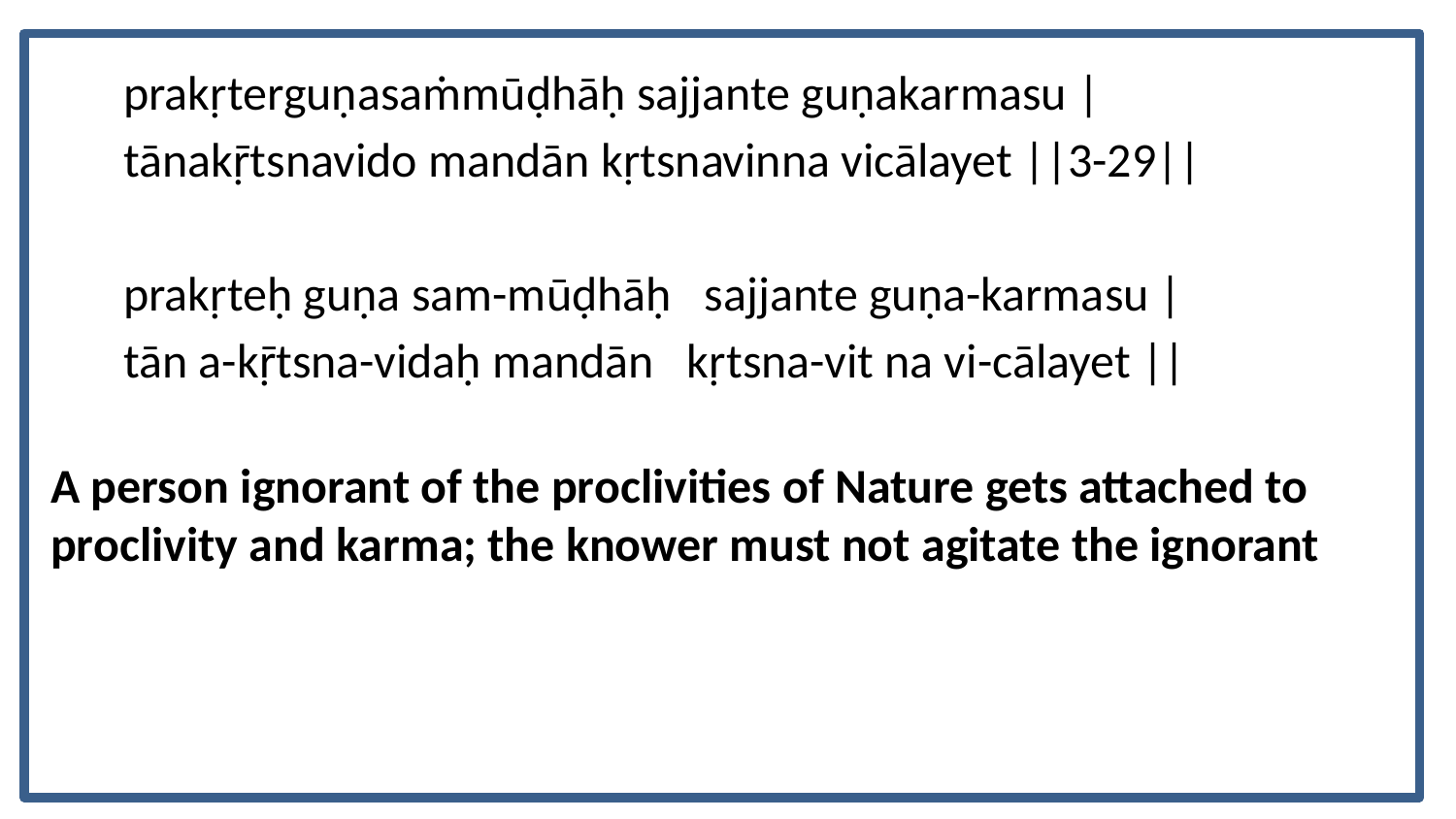

prakṛterguṇasaṁmūḍhāḥ sajjante guṇakarmasu |
tānakṝtsnavido mandān kṛtsnavinna vicālayet ||3-29||

prakṛteḥ guṇa sam-mūḍhāḥ   sajjante guṇa-karmasu |
tān a-kṝtsna-vidaḥ mandān   kṛtsna-vit na vi-cālayet ||

A person ignorant of the proclivities of Nature gets attached to proclivity and karma; the knower must not agitate the ignorant